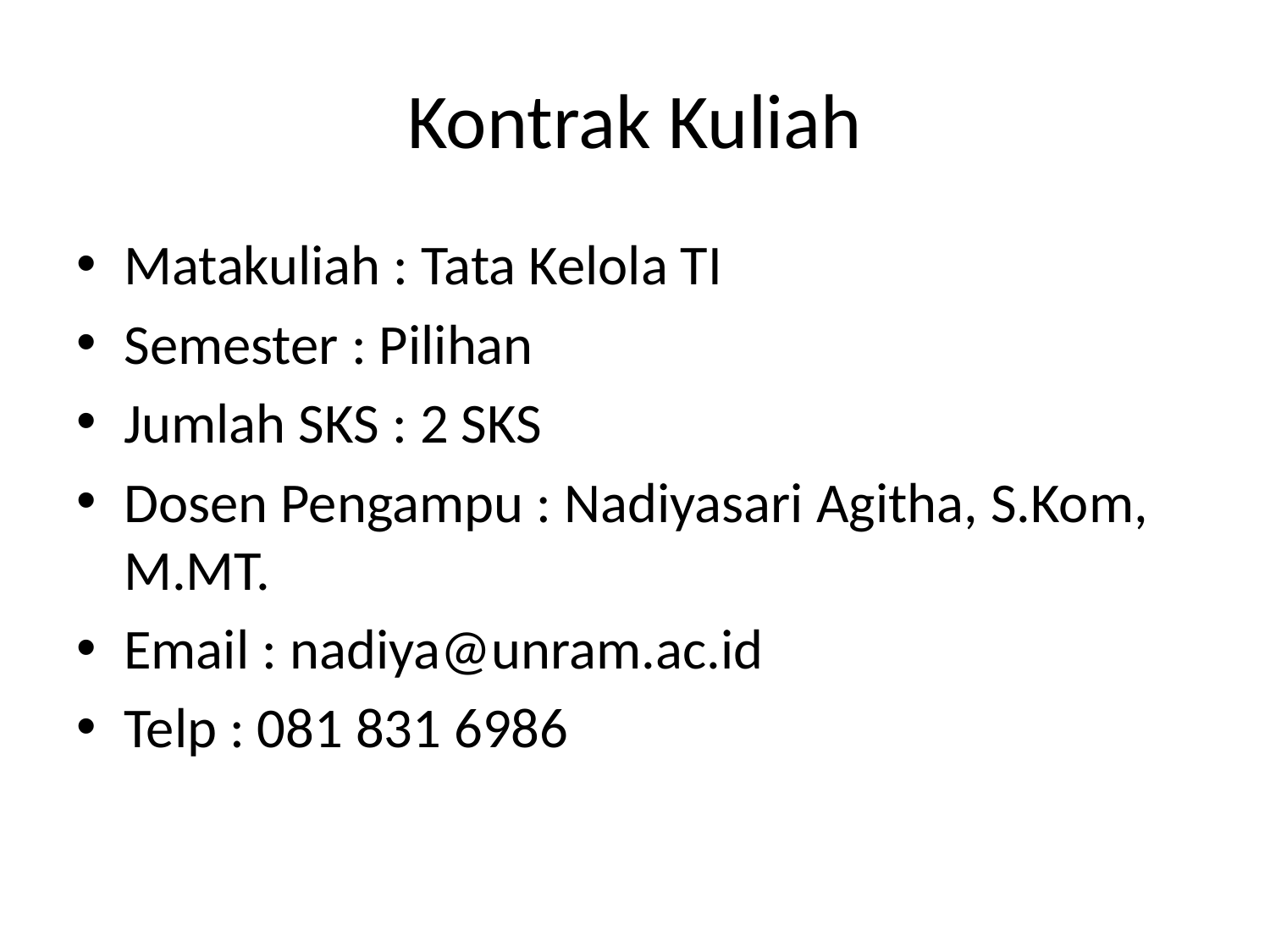

# Kontrak Kuliah
Matakuliah : Tata Kelola TI
Semester : Pilihan
Jumlah SKS : 2 SKS
Dosen Pengampu : Nadiyasari Agitha, S.Kom, M.MT.
Email : nadiya@unram.ac.id
Telp : 081 831 6986